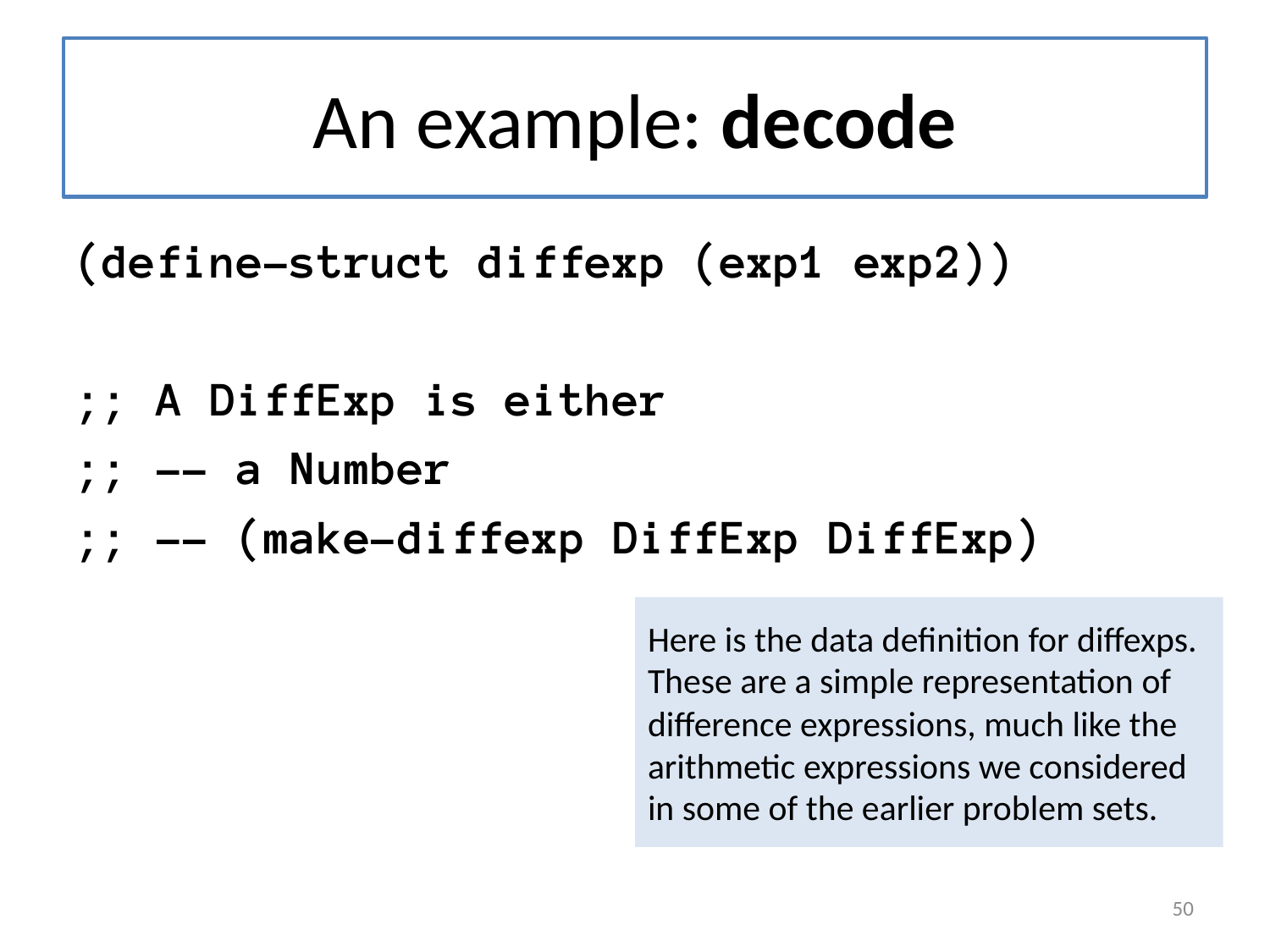

# An example: decode
(define-struct diffexp (exp1 exp2))

;; A DiffExp is either
;; -- a Number
;; -- (make-diffexp DiffExp DiffExp)

Here is the data definition for diffexps.  These are a simple representation of difference expressions, much like the arithmetic expressions we considered in some of the earlier problem sets.
50